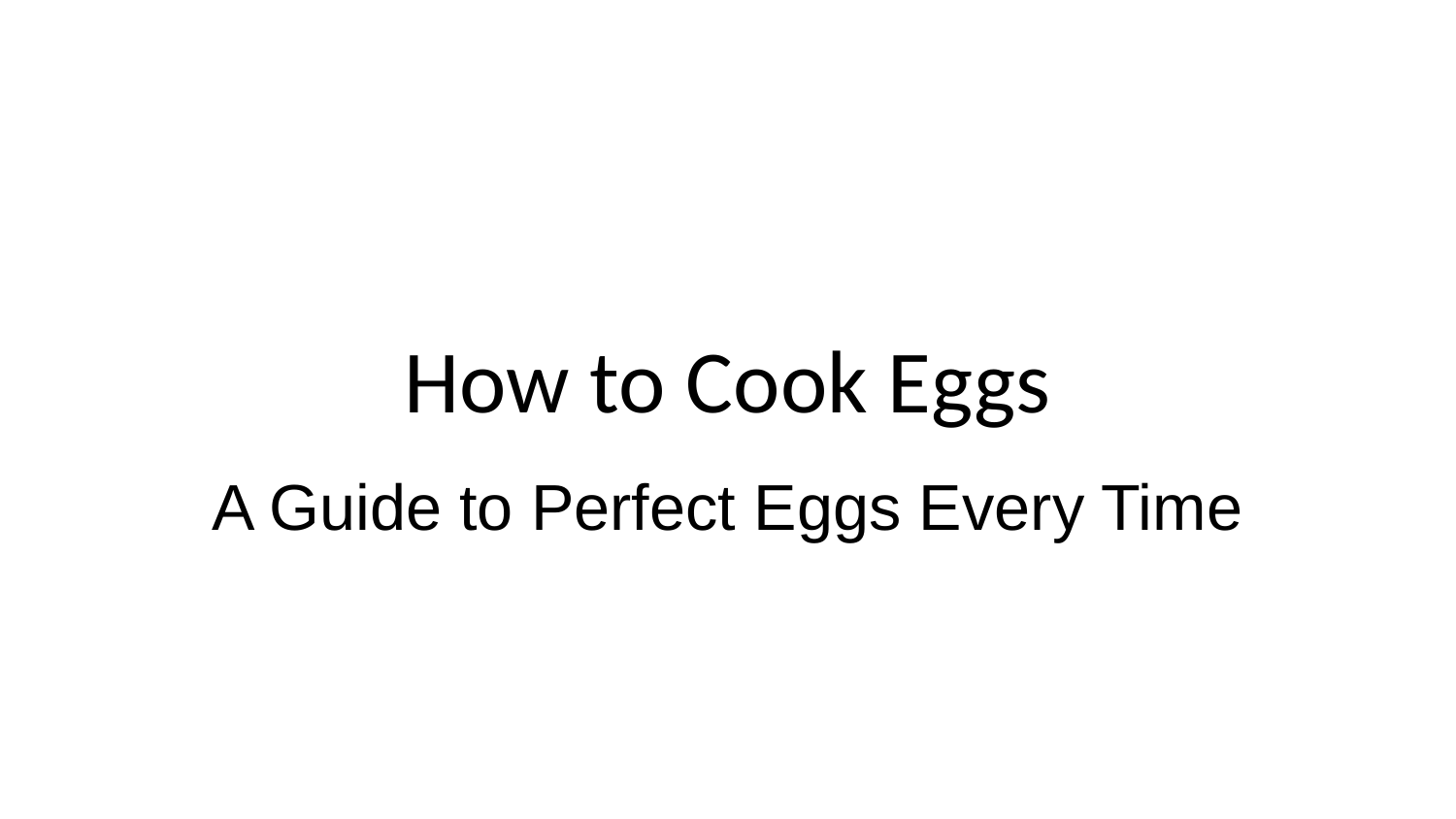

# How to Cook Eggs
A Guide to Perfect Eggs Every Time